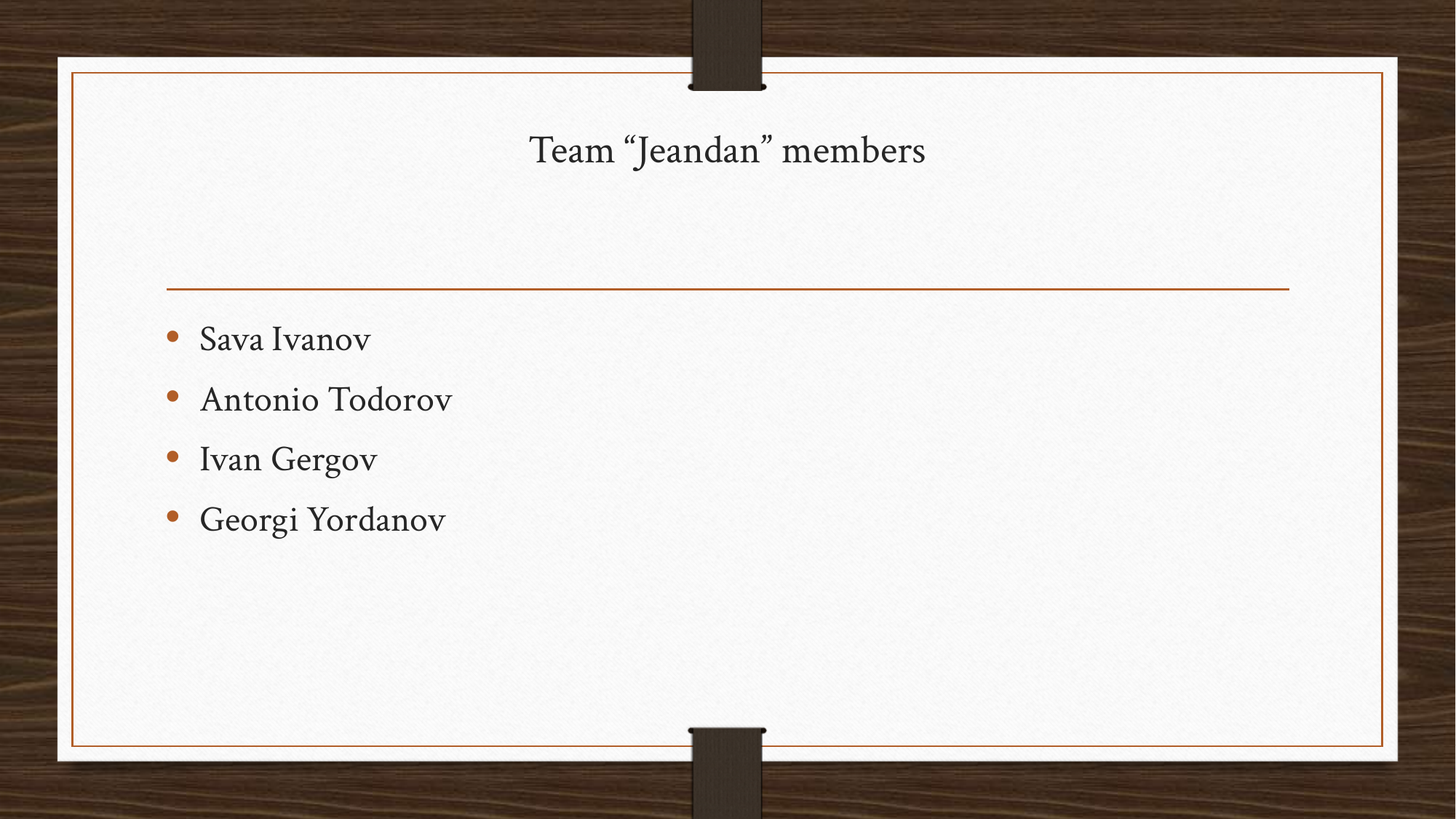

# Team “Jeandan” members
Sava Ivanov
Antonio Todorov
Ivan Gergov
Georgi Yordanov